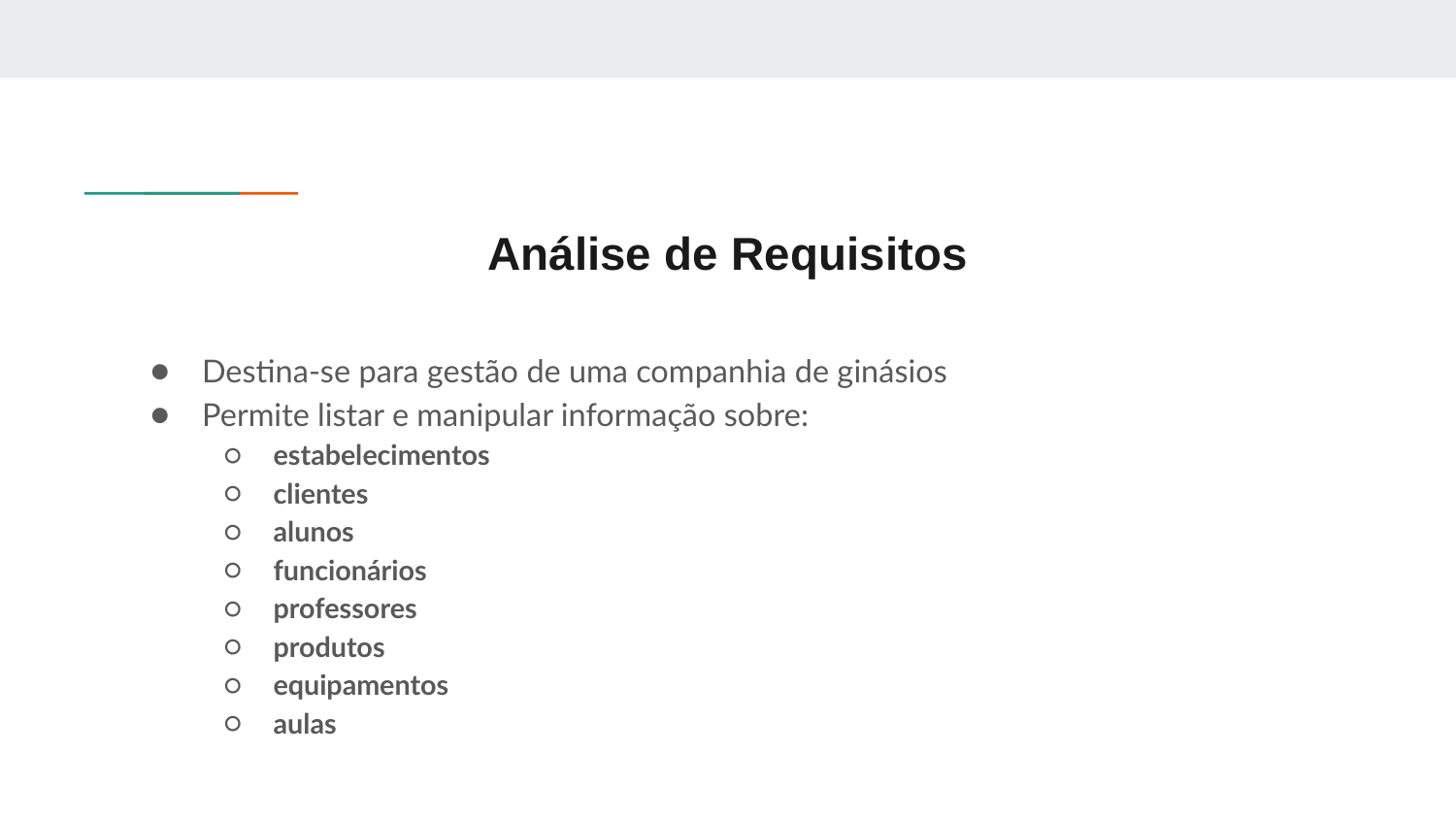

# Análise de Requisitos
Destina-se para gestão de uma companhia de ginásios
Permite listar e manipular informação sobre:
estabelecimentos
clientes
alunos
funcionários
professores
produtos
equipamentos
aulas